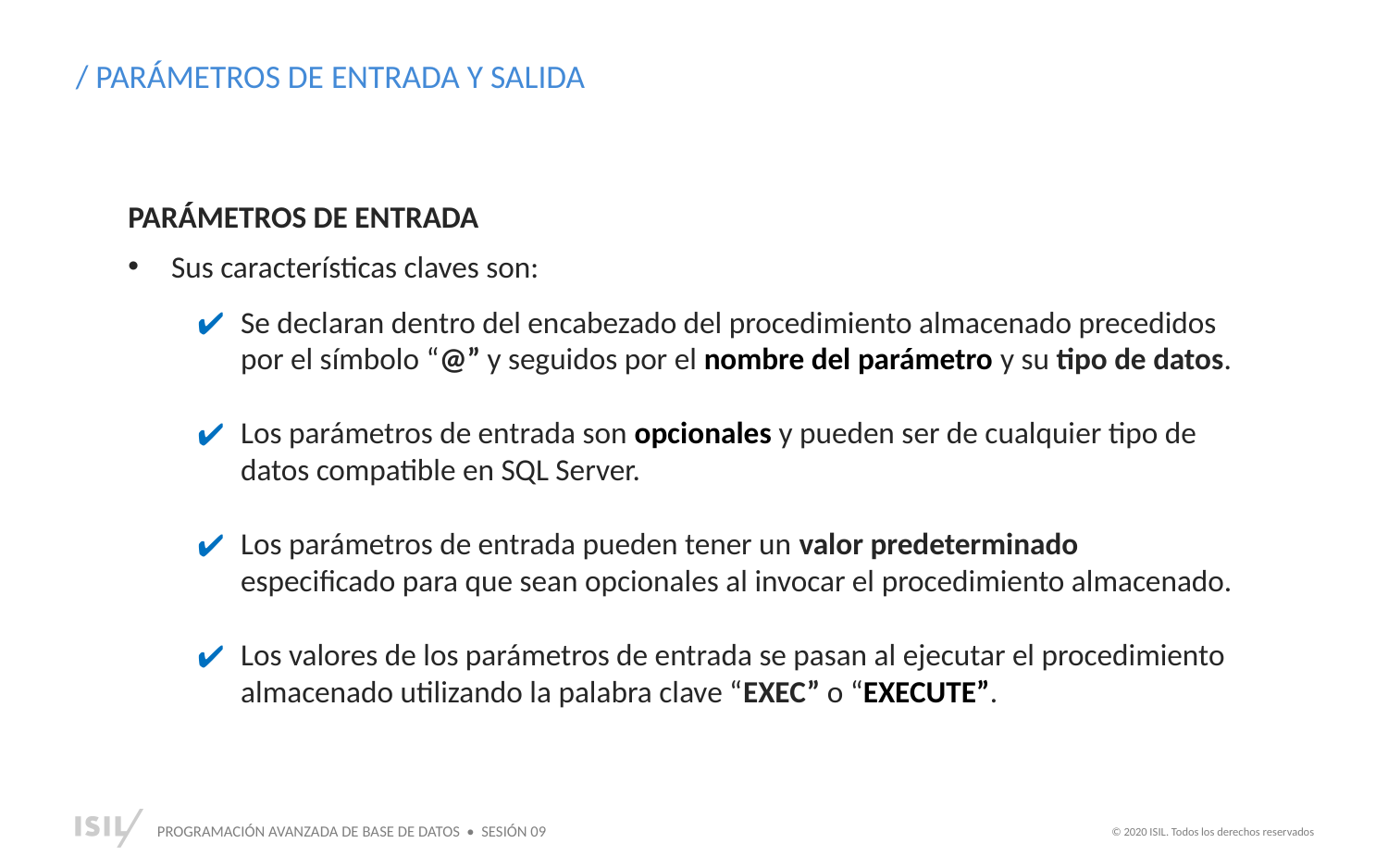

/ PARÁMETROS DE ENTRADA Y SALIDA
PARÁMETROS DE ENTRADA
Sus características claves son:

Se declaran dentro del encabezado del procedimiento almacenado precedidos por el símbolo “@” y seguidos por el nombre del parámetro y su tipo de datos.

Los parámetros de entrada son opcionales y pueden ser de cualquier tipo de datos compatible en SQL Server.

Los parámetros de entrada pueden tener un valor predeterminado especificado para que sean opcionales al invocar el procedimiento almacenado.

Los valores de los parámetros de entrada se pasan al ejecutar el procedimiento almacenado utilizando la palabra clave “EXEC” o “EXECUTE”.